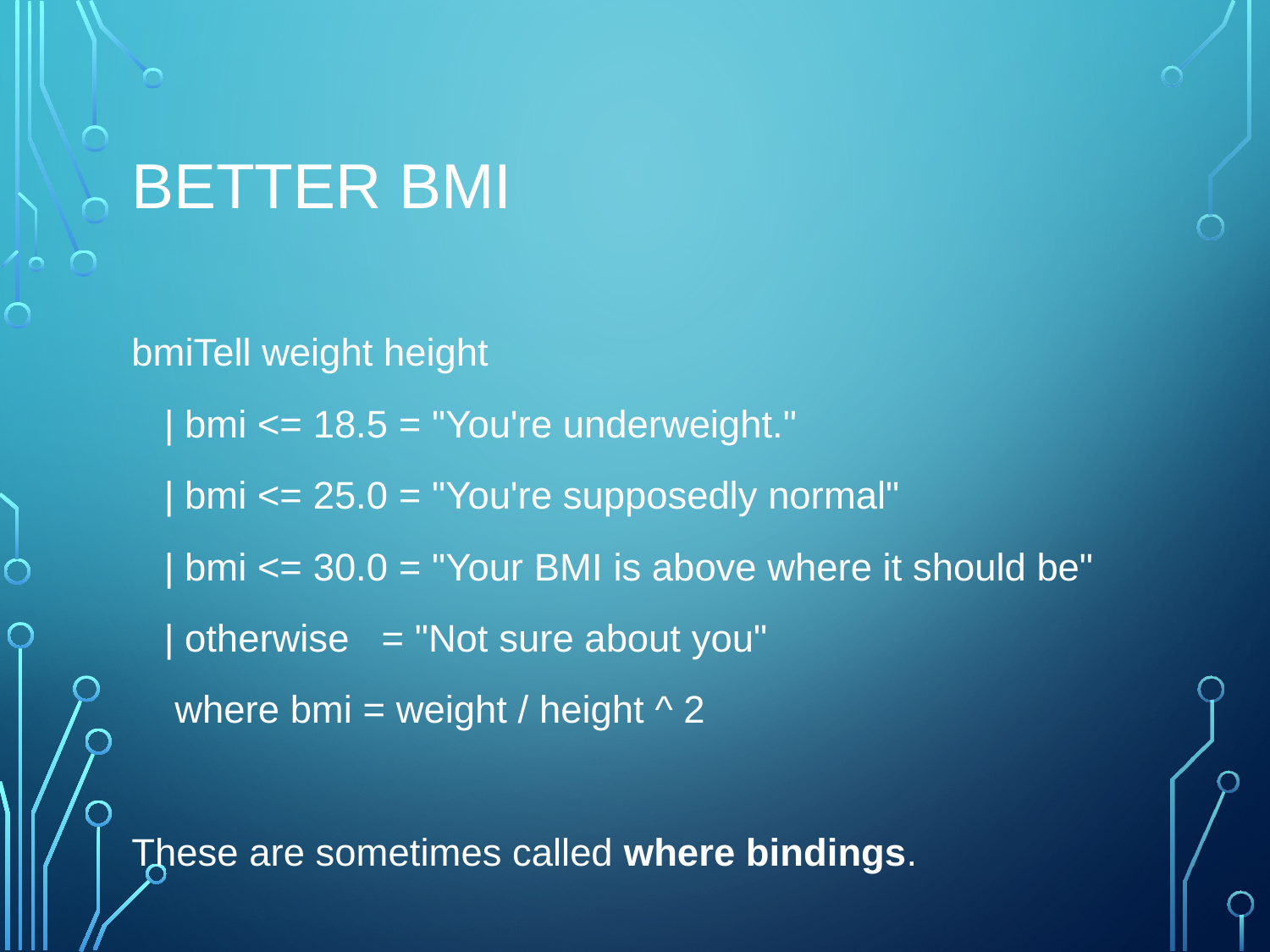

# Better BMI
bmiTell weight height
   | bmi <= 18.5 = "You're underweight."
   | bmi <= 25.0 = "You're supposedly normal"
   | bmi <= 30.0 = "Your BMI is above where it should be"
   | otherwise   = "Not sure about you"
    where bmi = weight / height ^ 2

These are sometimes called where bindings.